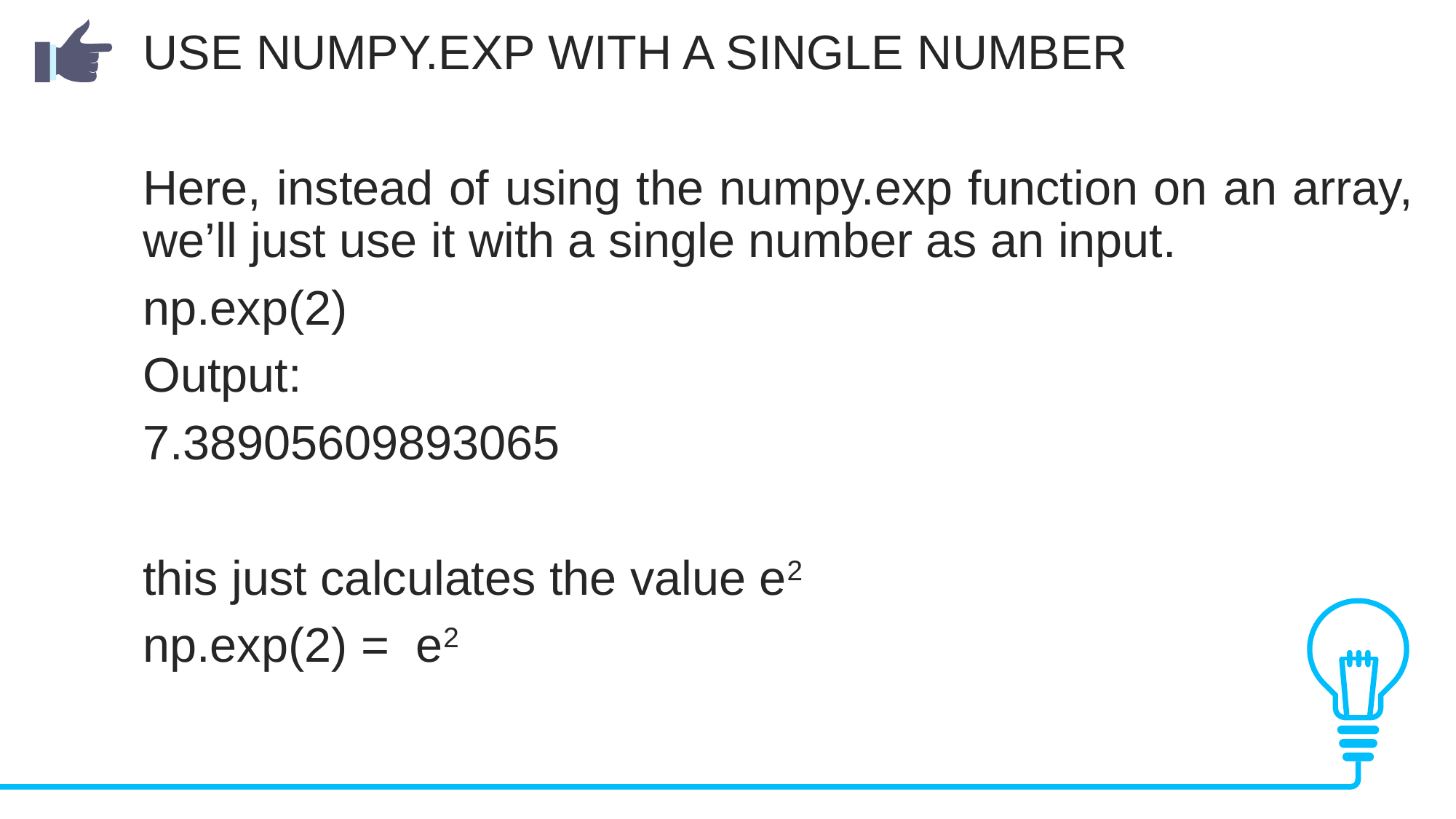

USE NUMPY.EXP WITH A SINGLE NUMBER

Here, instead of using the numpy.exp function on an array, we’ll just use it with a single number as an input.
np.exp(2)
Output:
7.38905609893065

this just calculates the value e2
np.exp(2) =  e2